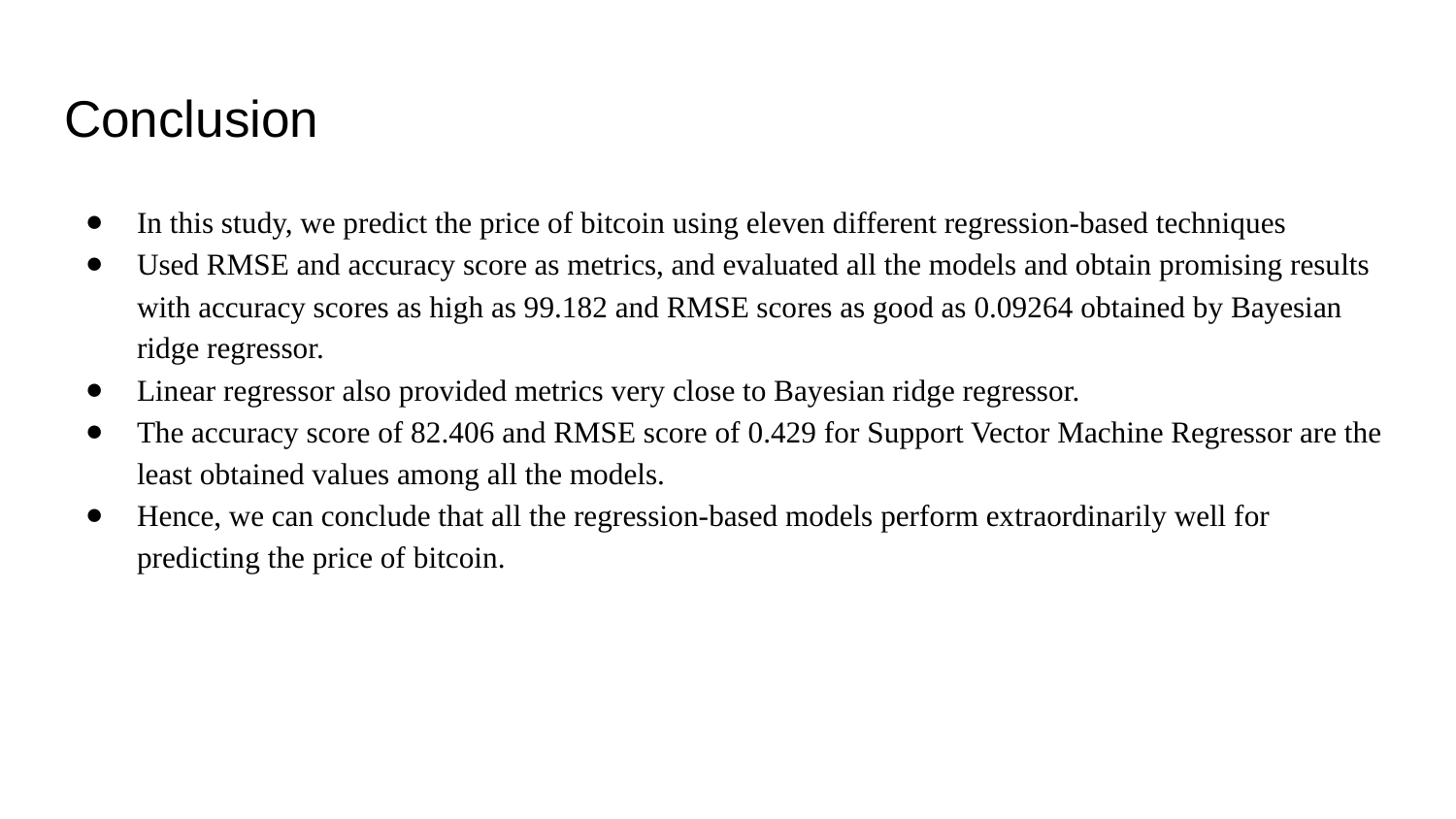

# Conclusion
In this study, we predict the price of bitcoin using eleven different regression-based techniques
Used RMSE and accuracy score as metrics, and evaluated all the models and obtain promising results with accuracy scores as high as 99.182 and RMSE scores as good as 0.09264 obtained by Bayesian ridge regressor.
Linear regressor also provided metrics very close to Bayesian ridge regressor.
The accuracy score of 82.406 and RMSE score of 0.429 for Support Vector Machine Regressor are the least obtained values among all the models.
Hence, we can conclude that all the regression-based models perform extraordinarily well for predicting the price of bitcoin.